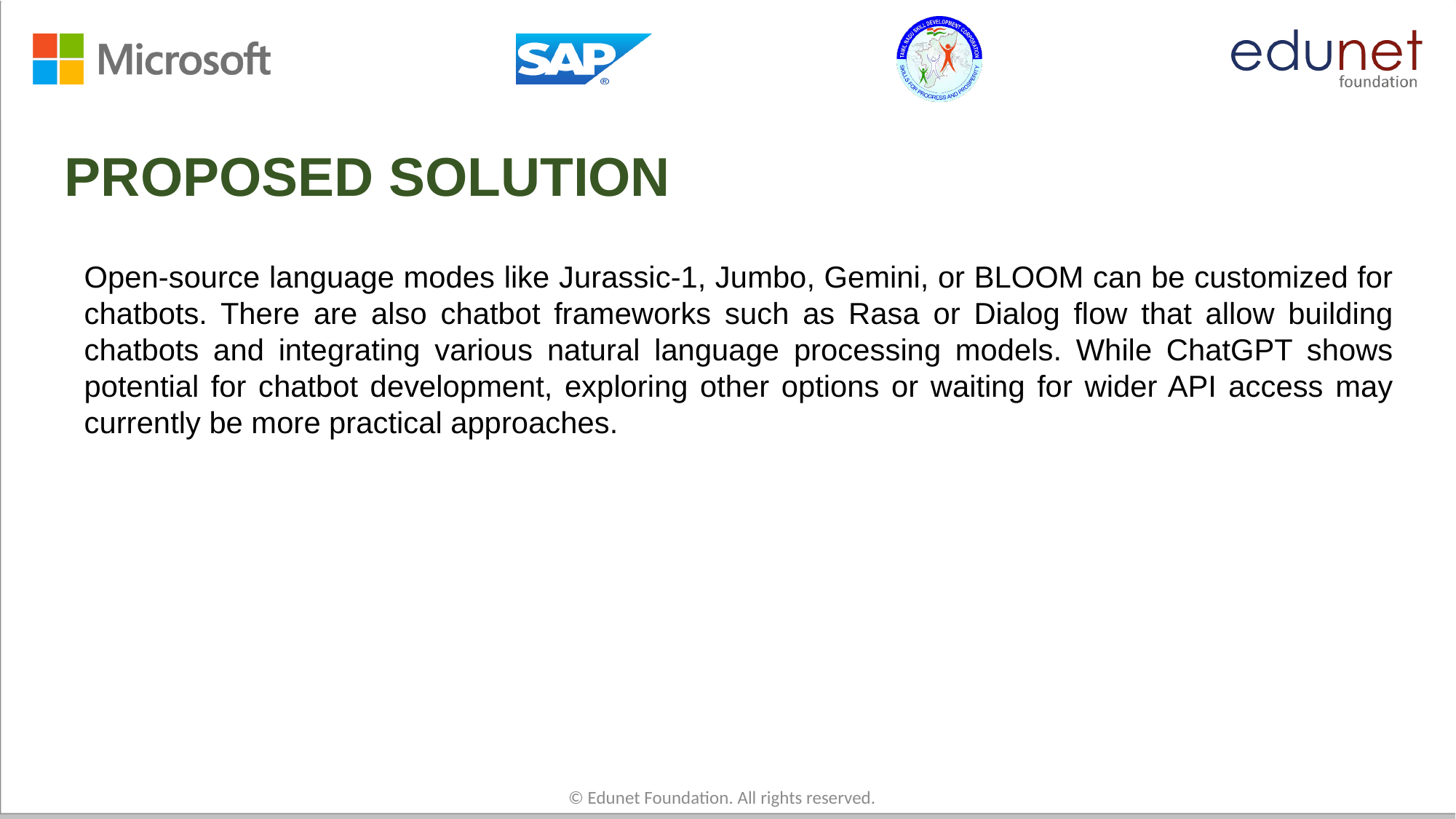

# PROPOSED SOLUTION
Open-source language modes like Jurassic-1, Jumbo, Gemini, or BLOOM can be customized for chatbots. There are also chatbot frameworks such as Rasa or Dialog flow that allow building chatbots and integrating various natural language processing models. While ChatGPT shows potential for chatbot development, exploring other options or waiting for wider API access may currently be more practical approaches.
© Edunet Foundation. All rights reserved.